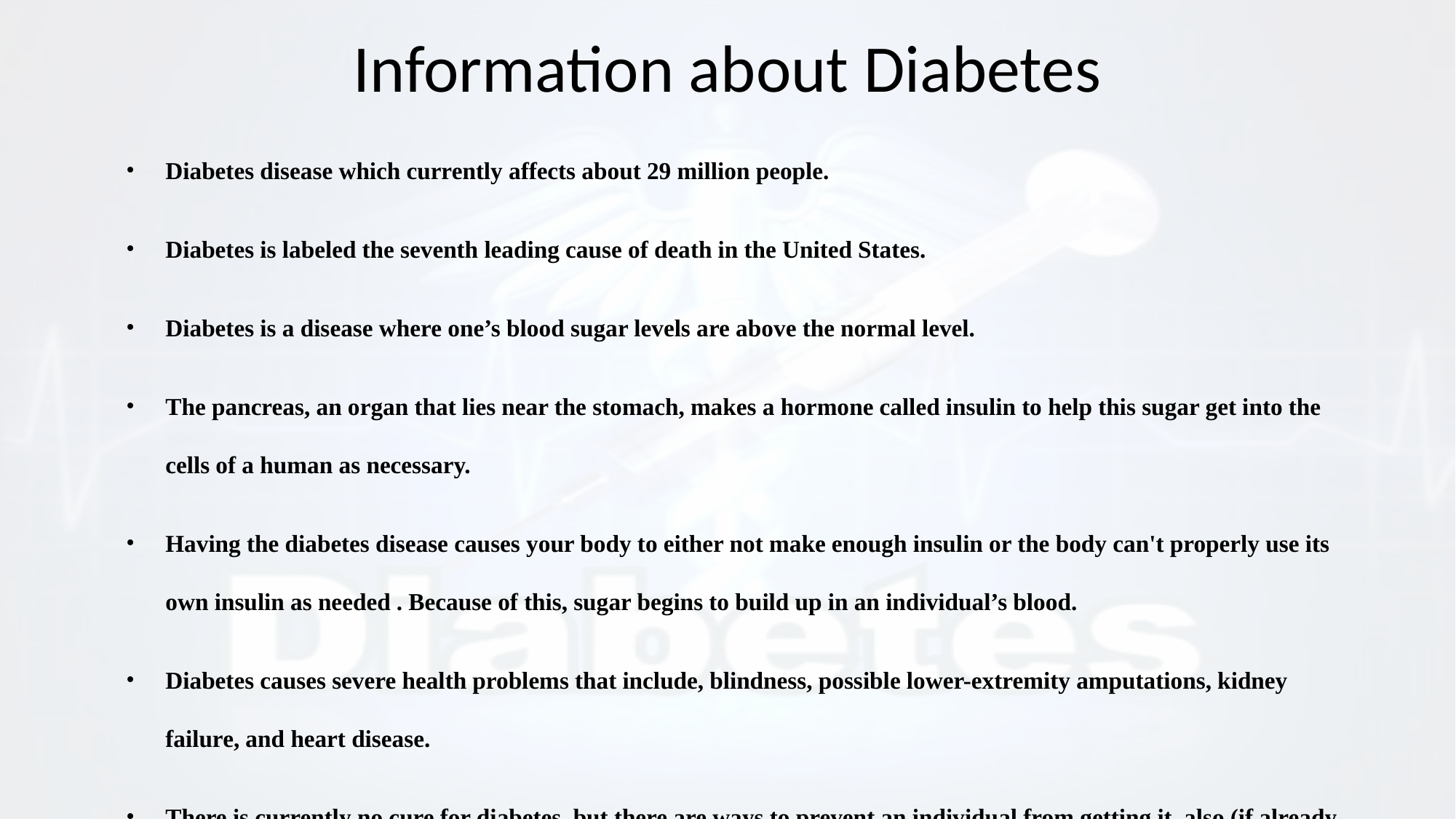

# Information about Diabetes
Diabetes disease which currently affects about 29 million people.
Diabetes is labeled the seventh leading cause of death in the United States.
Diabetes is a disease where one’s blood sugar levels are above the normal level.
The pancreas, an organ that lies near the stomach, makes a hormone called insulin to help this sugar get into the cells of a human as necessary.
Having the diabetes disease causes your body to either not make enough insulin or the body can't properly use its own insulin as needed . Because of this, sugar begins to build up in an individual’s blood.
Diabetes causes severe health problems that include, blindness, possible lower-extremity amputations, kidney failure, and heart disease.
There is currently no cure for diabetes, but there are ways to prevent an individual from getting it, also (if already diagnosed), ways to manage it.